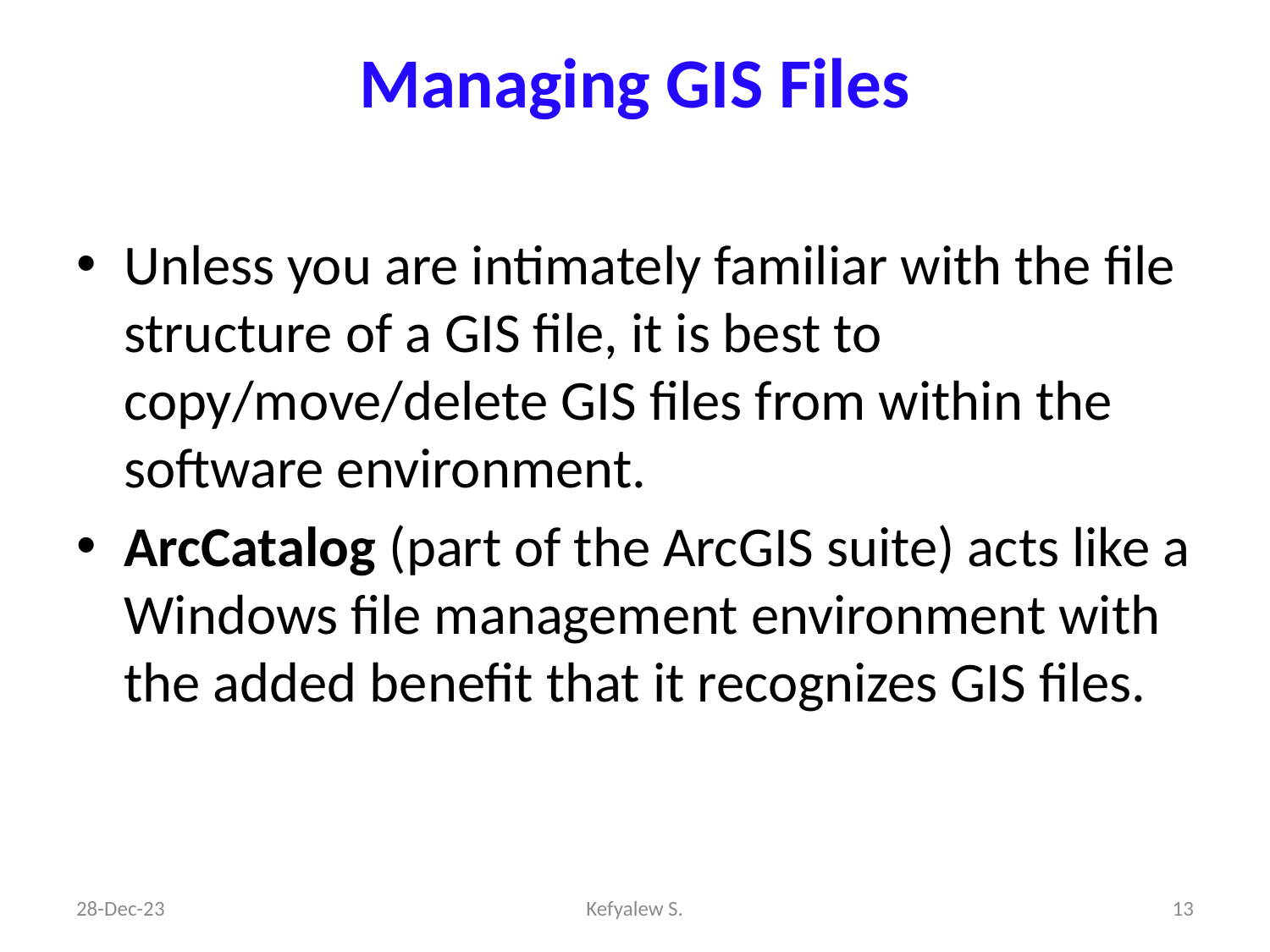

# Managing GIS Files
Unless you are intimately familiar with the file structure of a GIS file, it is best to copy/move/delete GIS files from within the software environment.
ArcCatalog (part of the ArcGIS suite) acts like a Windows file management environment with the added benefit that it recognizes GIS files.
28-Dec-23
Kefyalew S.
13